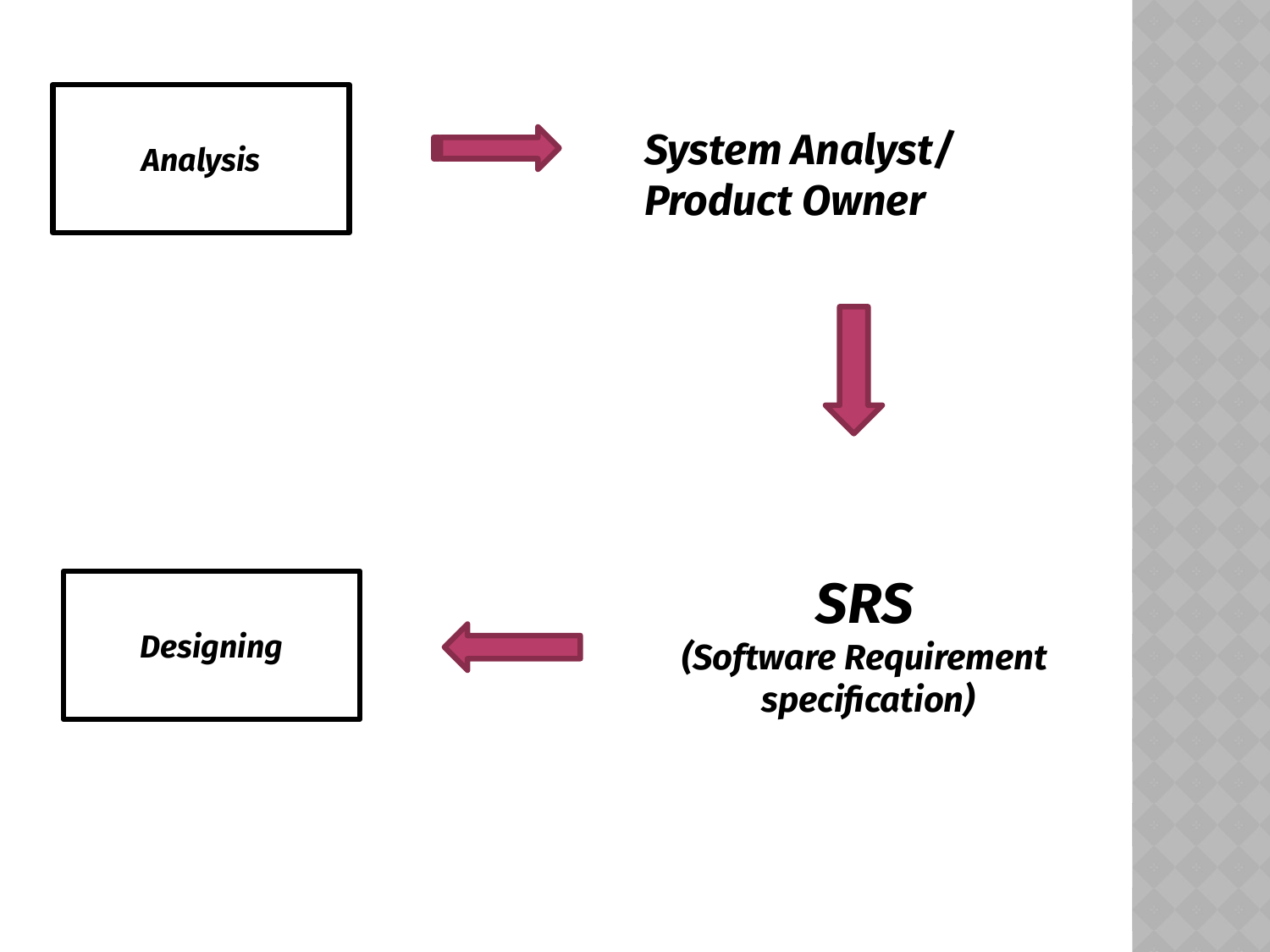

Analysis
System Analyst/
Product Owner

SRS
(Software Requirement
 specification)
Designing